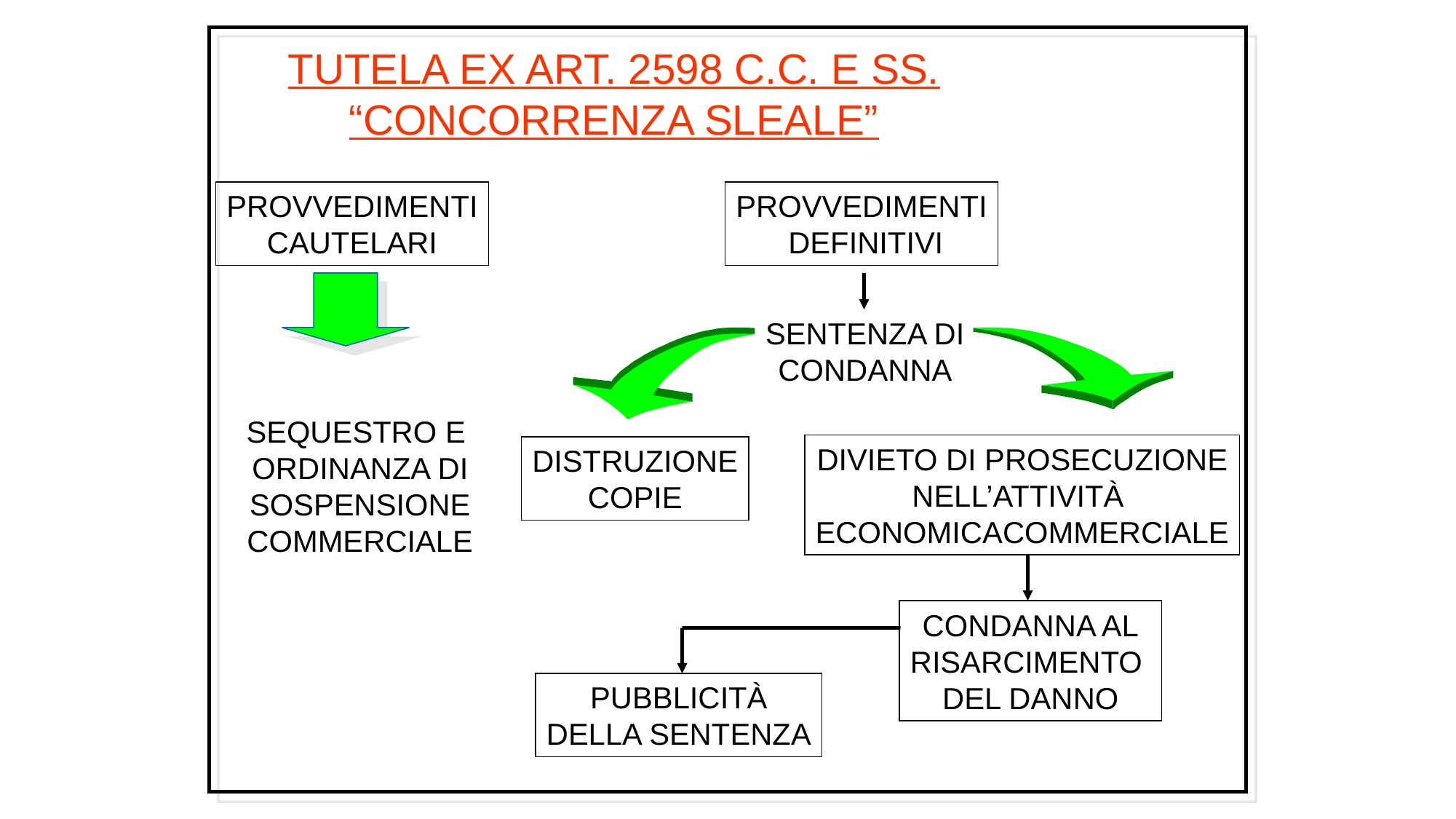

TUTELA EX ART. 2598 C.C. E SS.
“CONCORRENZA SLEALE”
PROVVEDIMENTI
CAUTELARI
PROVVEDIMENTI
 DEFINITIVI

SENTENZA DI
CONDANNA

SEQUESTRO E
ORDINANZA DI
SOSPENSIONE
COMMERCIALE
DIVIETO DI PROSECUZIONE
NELL’ATTIVITÀ
ECONOMICACOMMERCIALE
DISTRUZIONE
COPIE

CONDANNA AL
RISARCIMENTO
DEL DANNO

PUBBLICITÀ
DELLA SENTENZA